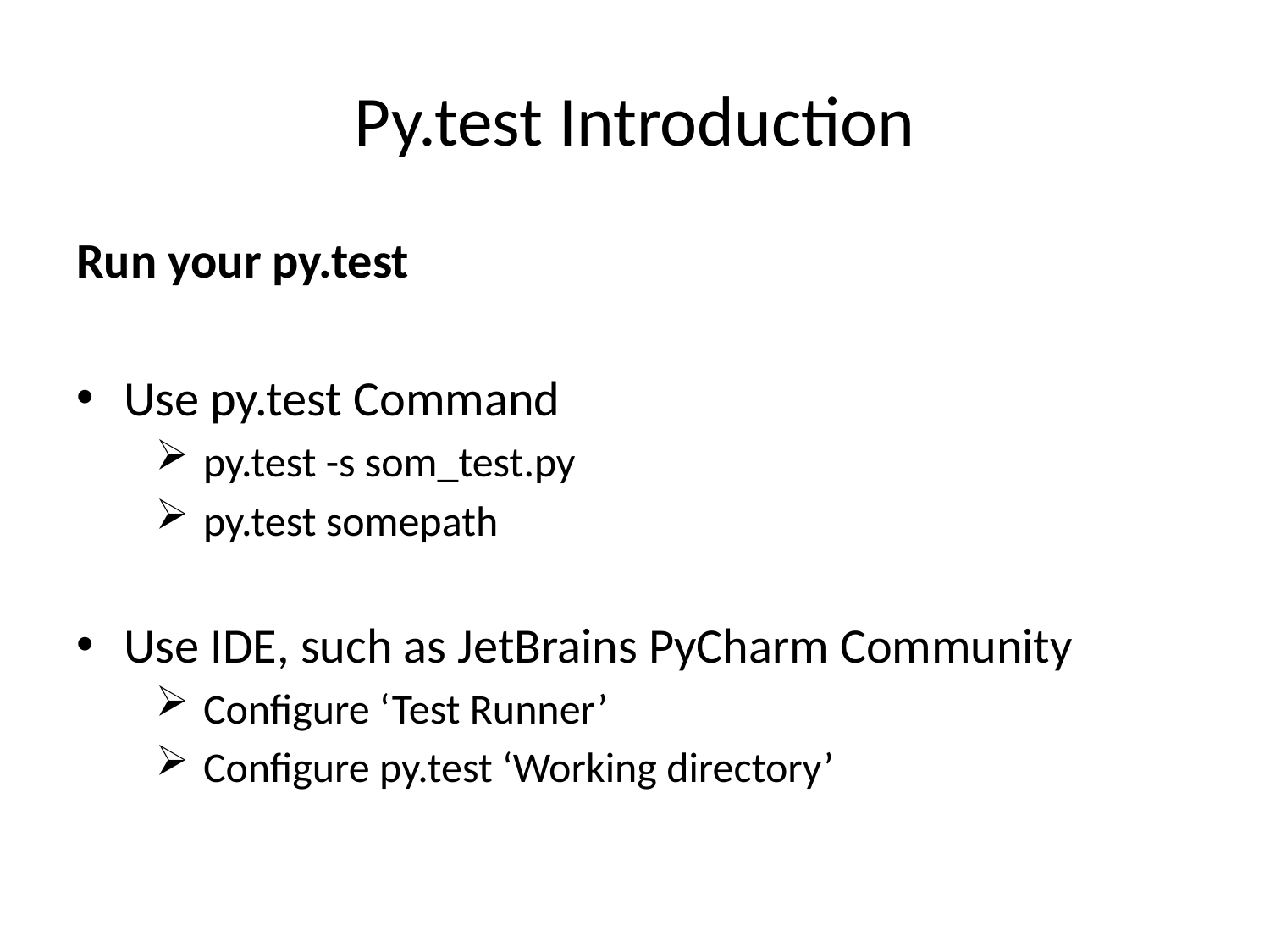

# Py.test Introduction
Run your py.test

Use py.test Command
py.test -s som_test.py
py.test somepath

Use IDE, such as JetBrains PyCharm Community
Configure ‘Test Runner’
Configure py.test ‘Working directory’